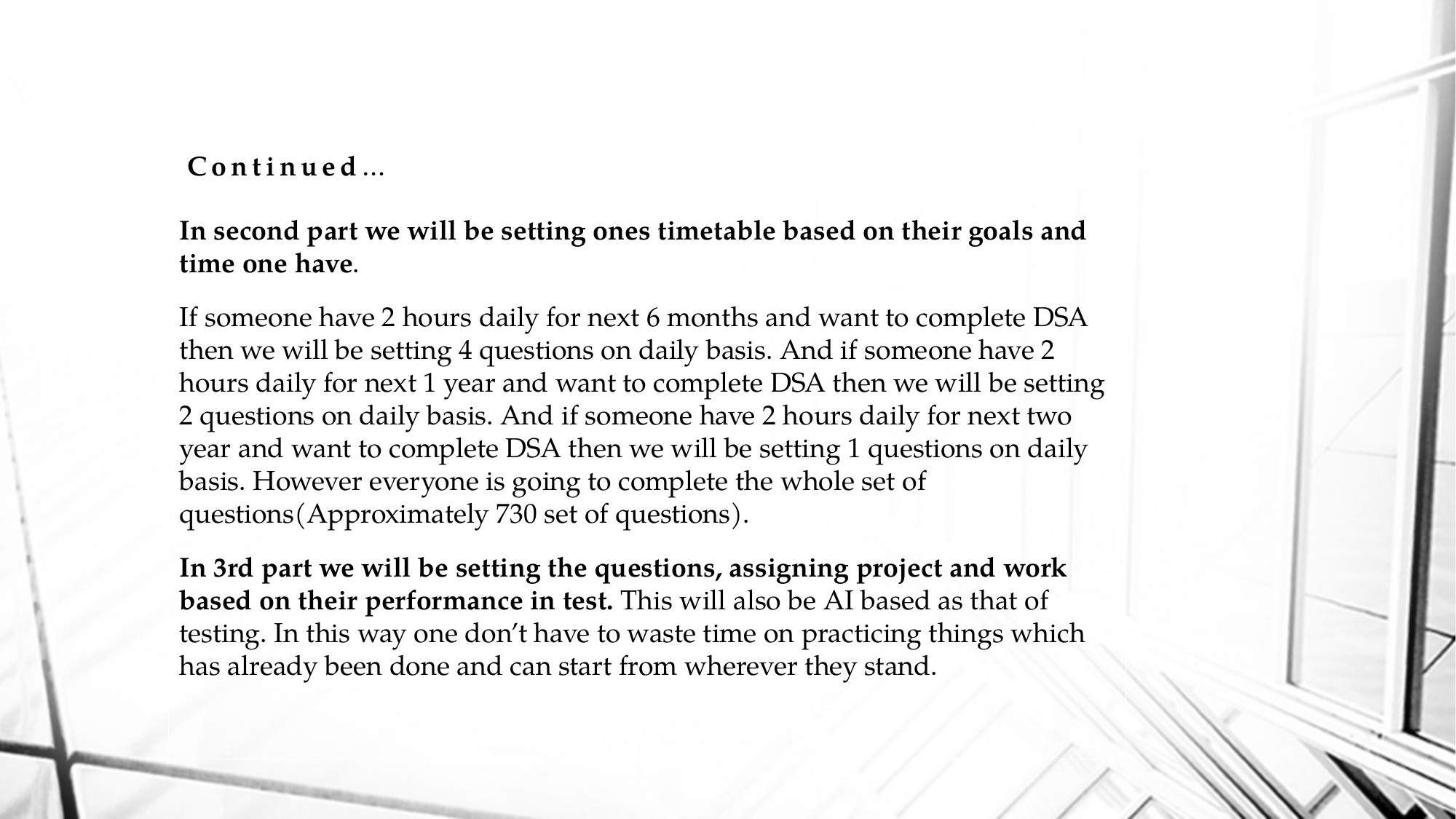

In second part we will be setting ones timetable based on their goals and time one have.
If someone have 2 hours daily for next 6 months and want to complete DSA then we will be setting 4 questions on daily basis. And if someone have 2 hours daily for next 1 year and want to complete DSA then we will be setting 2 questions on daily basis. And if someone have 2 hours daily for next two year and want to complete DSA then we will be setting 1 questions on daily basis. However everyone is going to complete the whole set of questions(Approximately 730 set of questions).
In 3rd part we will be setting the questions, assigning project and work based on their performance in test. This will also be AI based as that of testing. In this way one don’t have to waste time on practicing things which has already been done and can start from wherever they stand.

Continued…